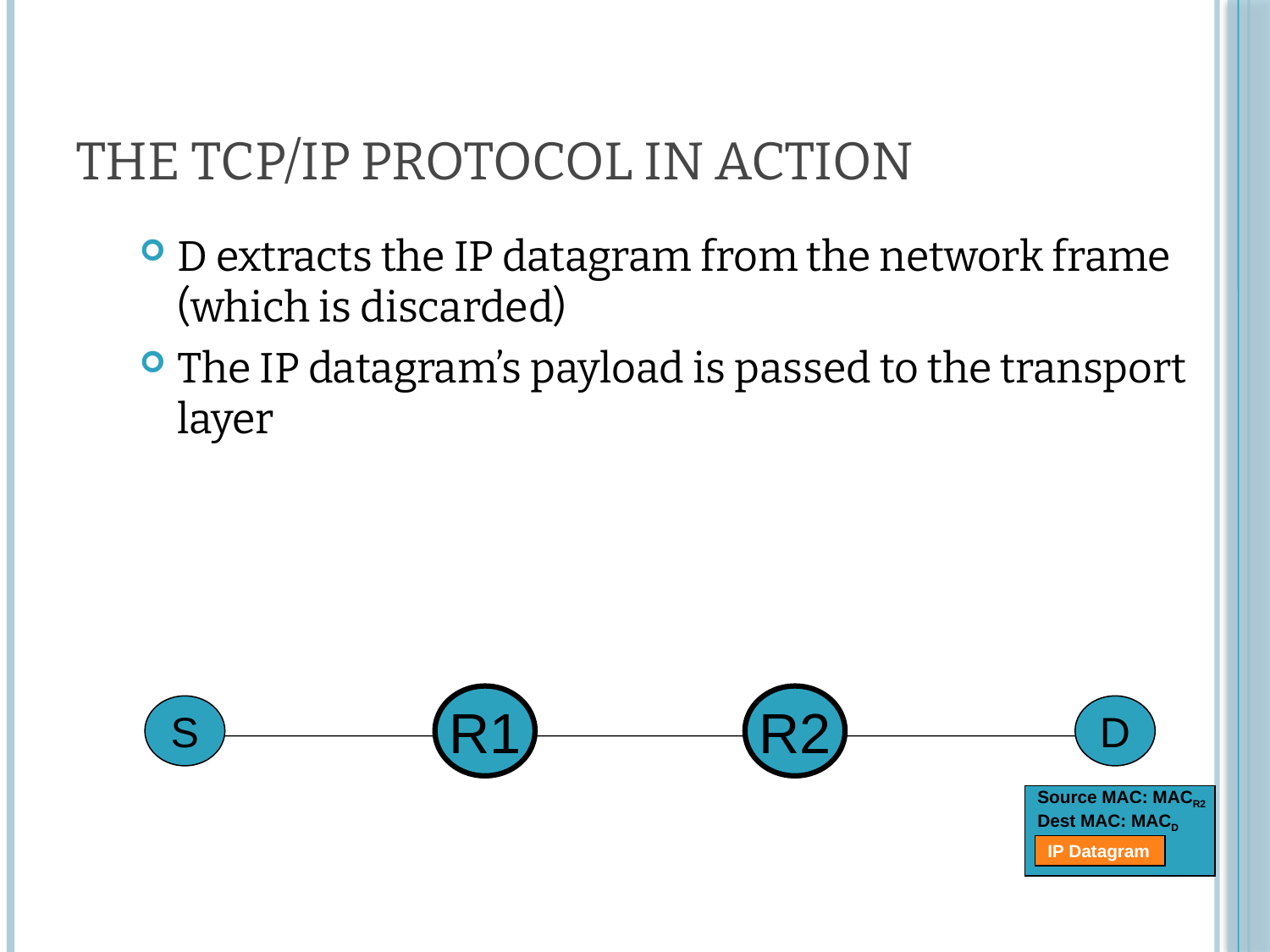

# The TCP/IP Protocol in Action
D extracts the IP datagram from the network frame (which is discarded)
The IP datagram’s payload is passed to the transport layer
R1
R2
S
D

Source MAC: MACR2
Dest MAC: MACD

IP Datagram